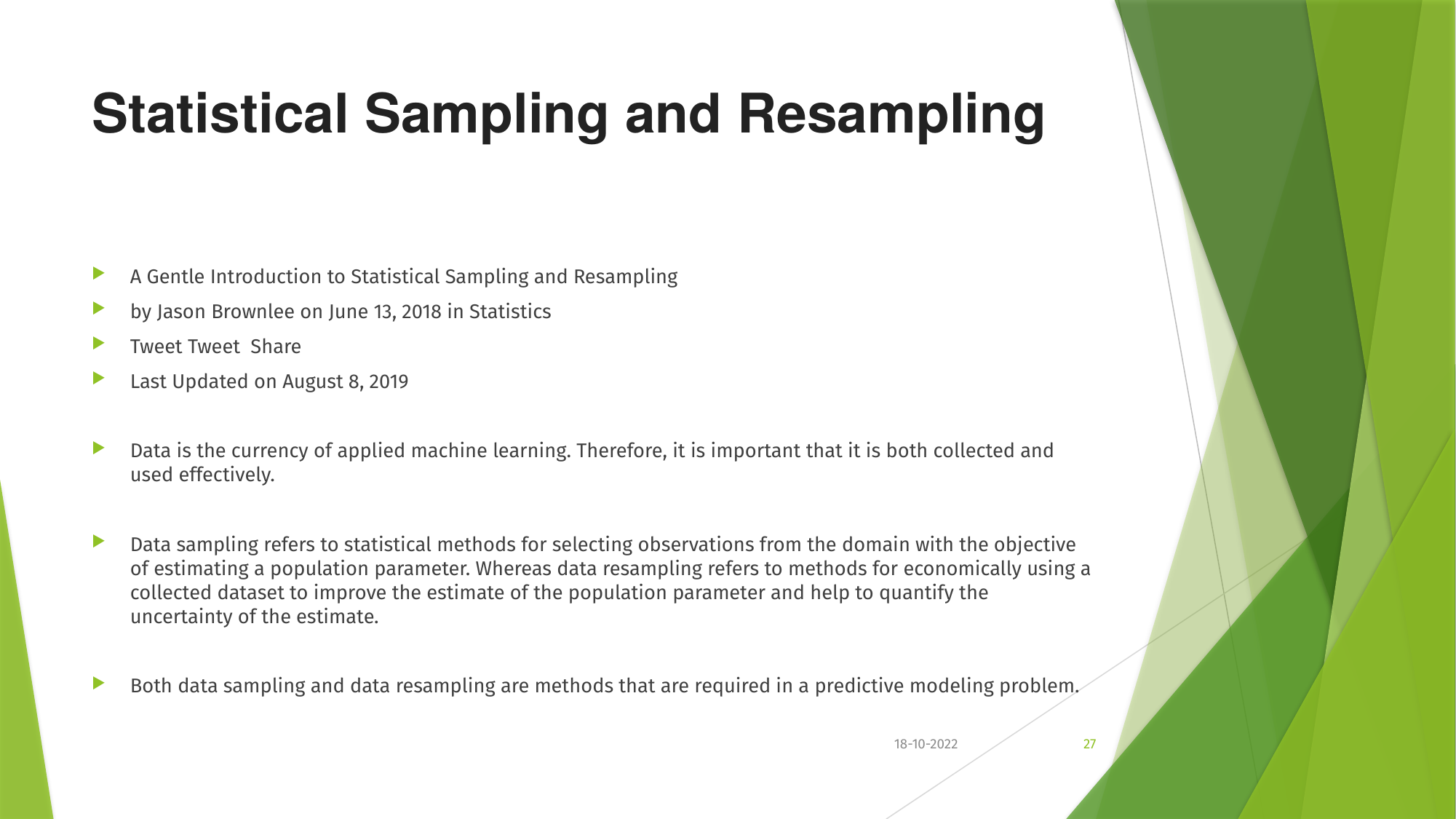

# Statistical Sampling and Resampling
A Gentle Introduction to Statistical Sampling and Resampling
by Jason Brownlee on June 13, 2018 in Statistics
Tweet Tweet  Share
Last Updated on August 8, 2019

Data is the currency of applied machine learning. Therefore, it is important that it is both collected and used effectively.

Data sampling refers to statistical methods for selecting observations from the domain with the objective of estimating a population parameter. Whereas data resampling refers to methods for economically using a collected dataset to improve the estimate of the population parameter and help to quantify the uncertainty of the estimate.

Both data sampling and data resampling are methods that are required in a predictive modeling problem.
18-10-2022
27